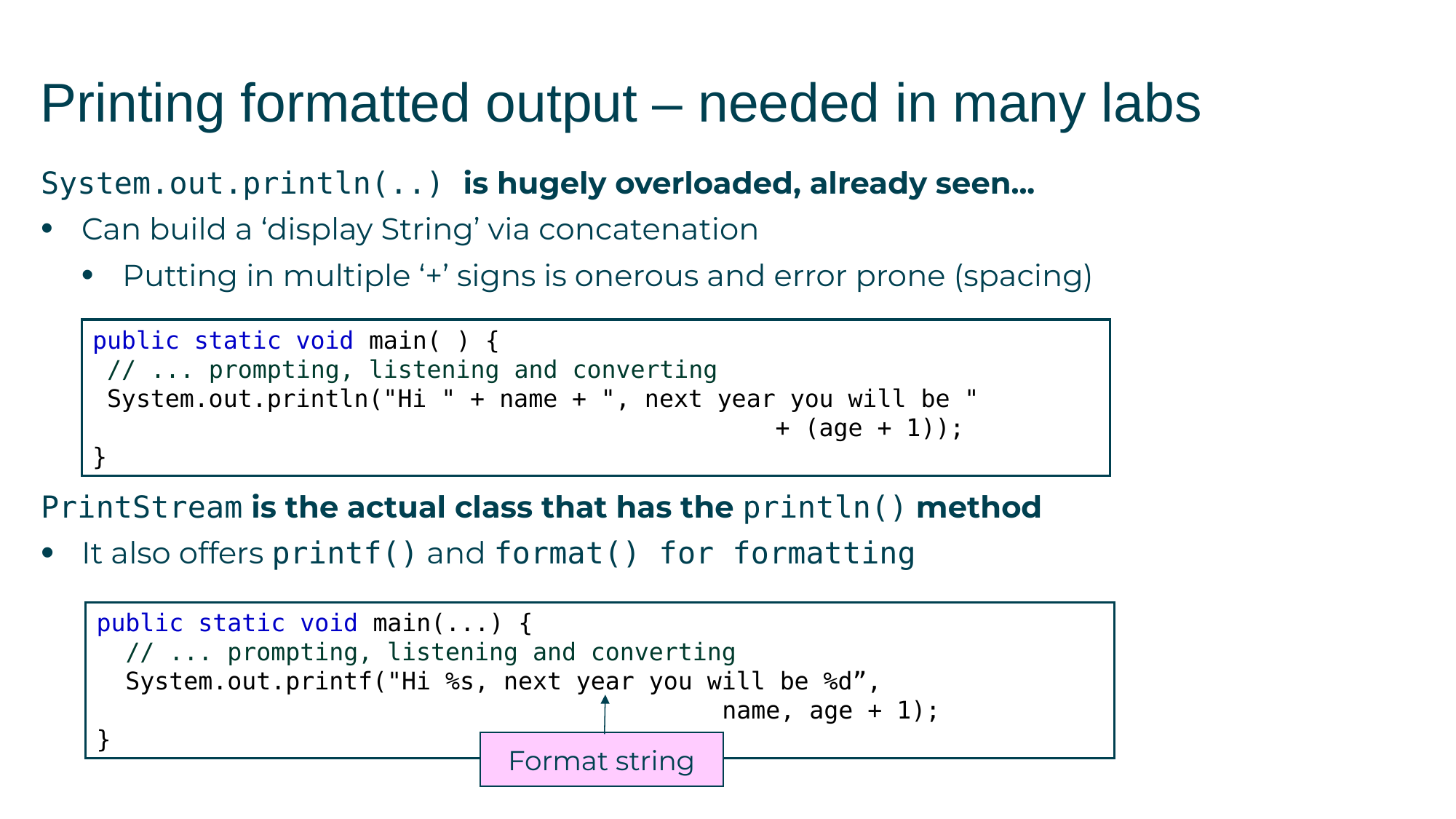

# Printing formatted output – needed in many labs
System.out.println(..) is hugely overloaded, already seen...
Can build a ‘display String’ via concatenation
Putting in multiple ‘+’ signs is onerous and error prone (spacing)

PrintStream is the actual class that has the println() method
It also offers printf() and format() for formatting

public static void main( ) {
 // ... prompting, listening and converting
 System.out.println("Hi " + name + ", next year you will be "
                                               + (age + 1));
}
public static void main(...) {
  // ... prompting, listening and converting
  System.out.printf("Hi %s, next year you will be %d”,
                                           name, age + 1);
}

Format string